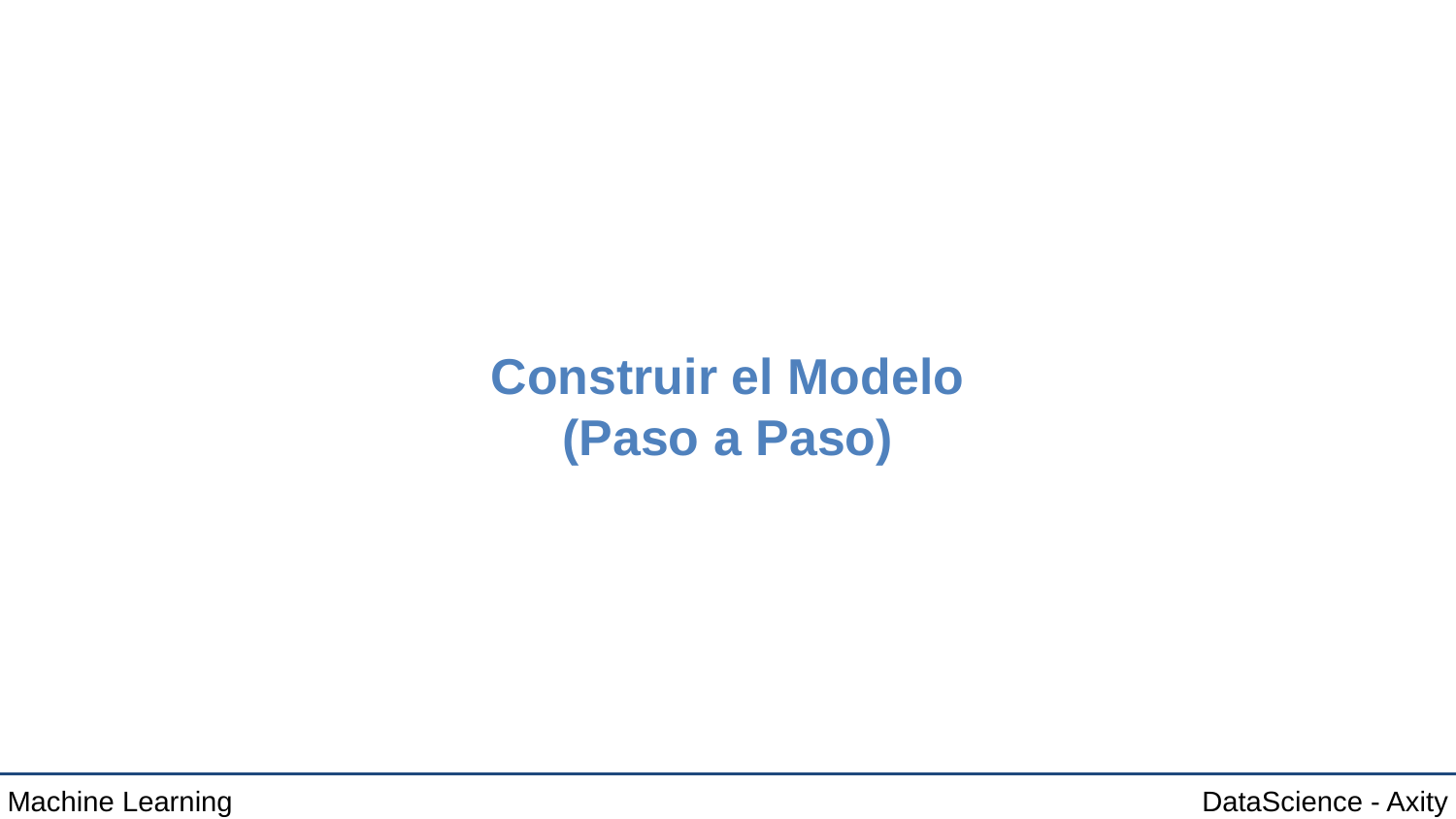

# Construir el Modelo
(Paso a Paso)